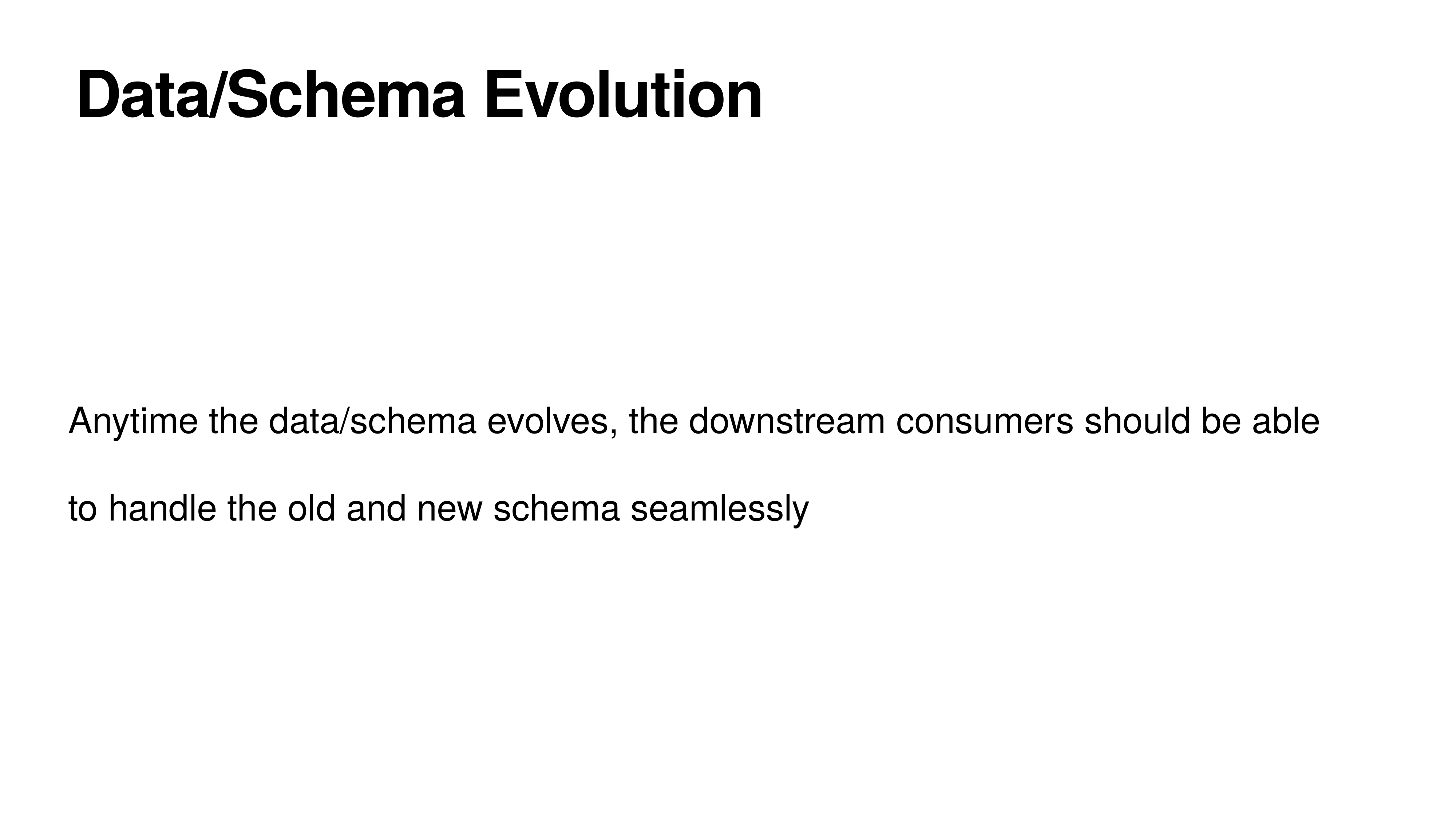

# Data/Schema Evolution
Anytime the data/schema evolves, the downstream consumers should be able to handle the old and new schema seamlessly